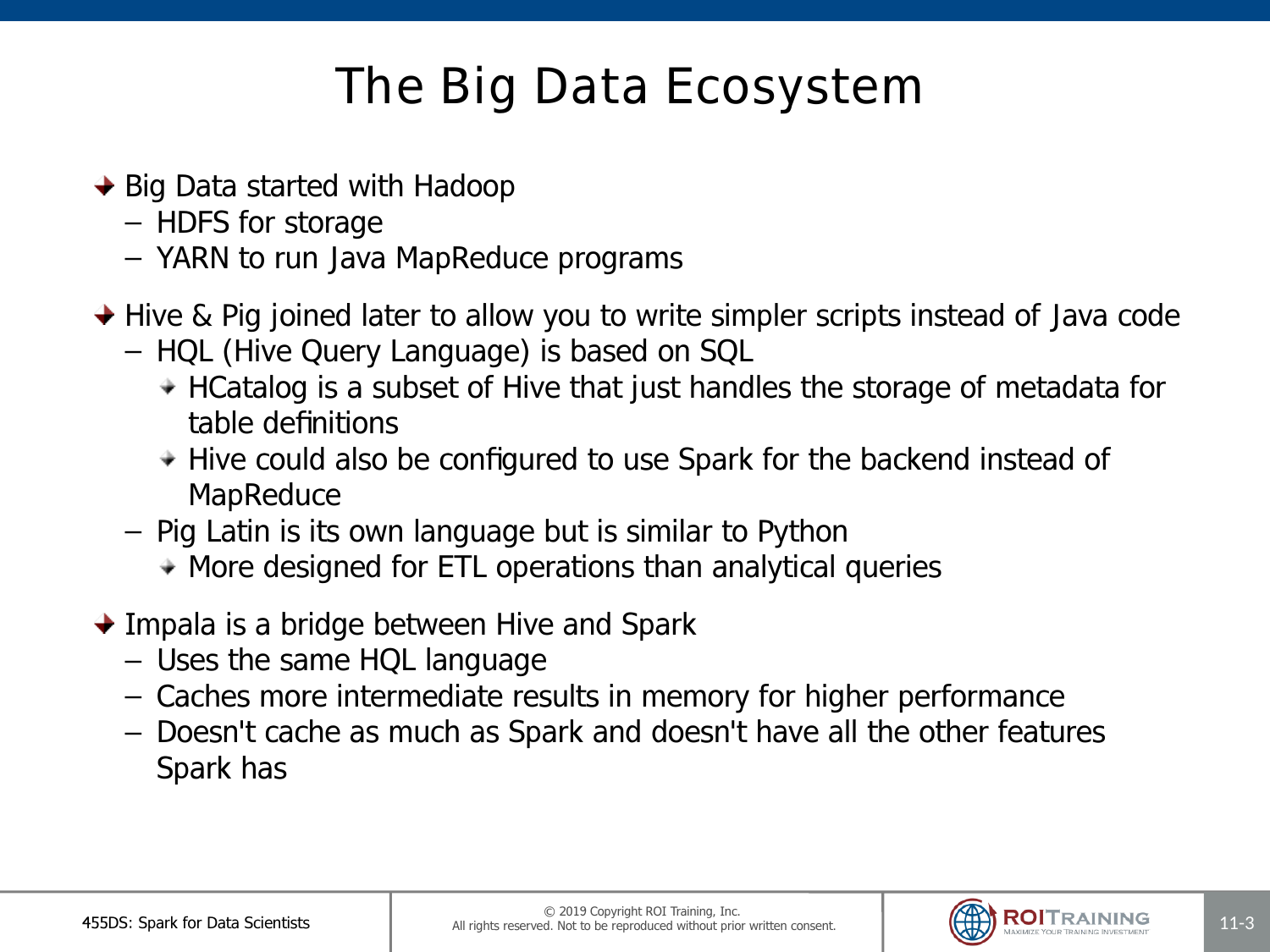

# The Big Data Ecosystem
Big Data started with Hadoop
HDFS for storage
YARN to run Java MapReduce programs
Hive & Pig joined later to allow you to write simpler scripts instead of Java code
HQL (Hive Query Language) is based on SQL
HCatalog is a subset of Hive that just handles the storage of metadata for table definitions
Hive could also be configured to use Spark for the backend instead of MapReduce
Pig Latin is its own language but is similar to Python
More designed for ETL operations than analytical queries
Impala is a bridge between Hive and Spark
Uses the same HQL language
Caches more intermediate results in memory for higher performance
Doesn't cache as much as Spark and doesn't have all the other features Spark has